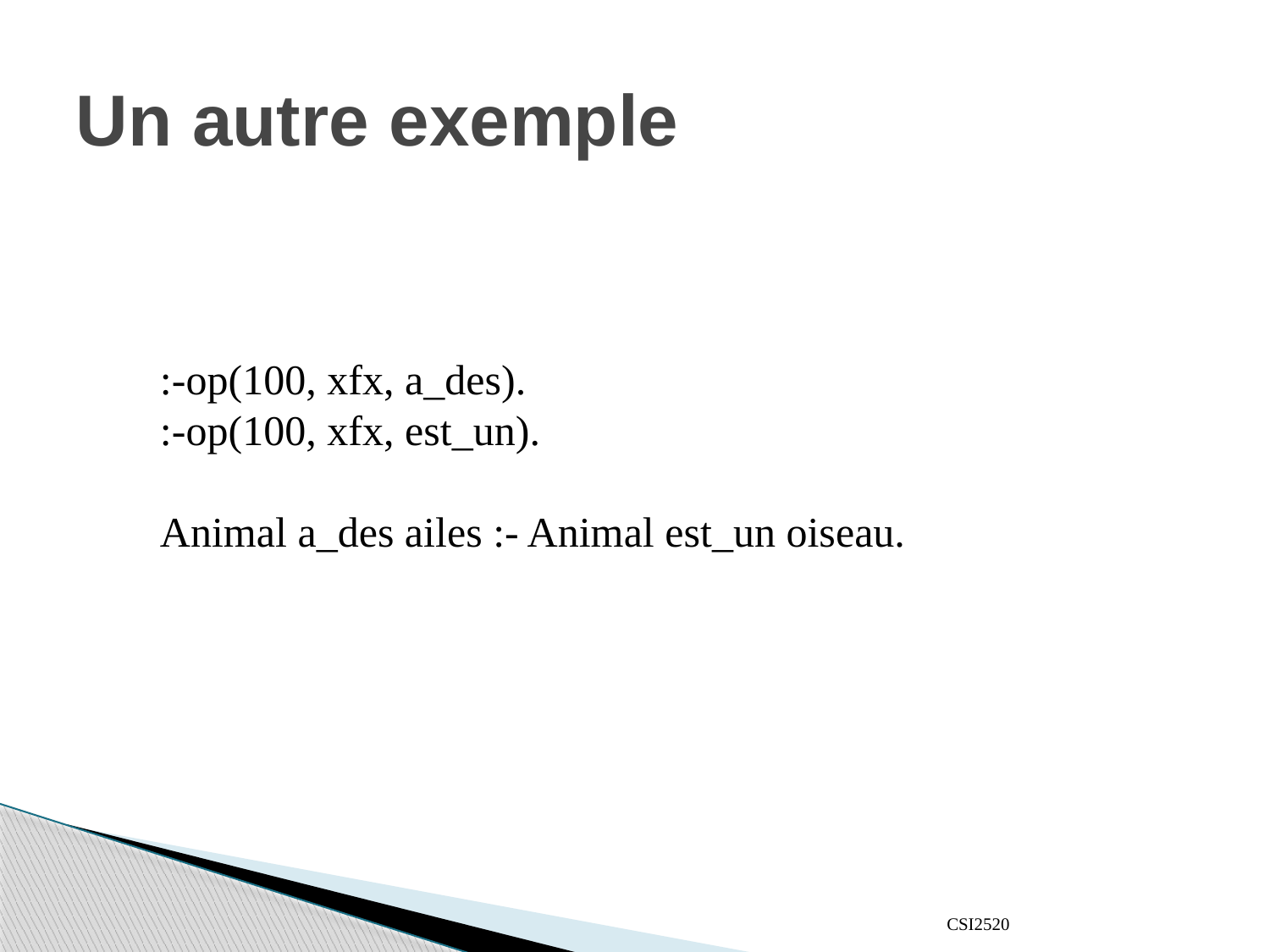

# Un autre exemple
:-op(100, xfx, a_des).
:-op(100, xfx, est_un).

Animal a_des ailes :- Animal est_un oiseau.
CSI2520